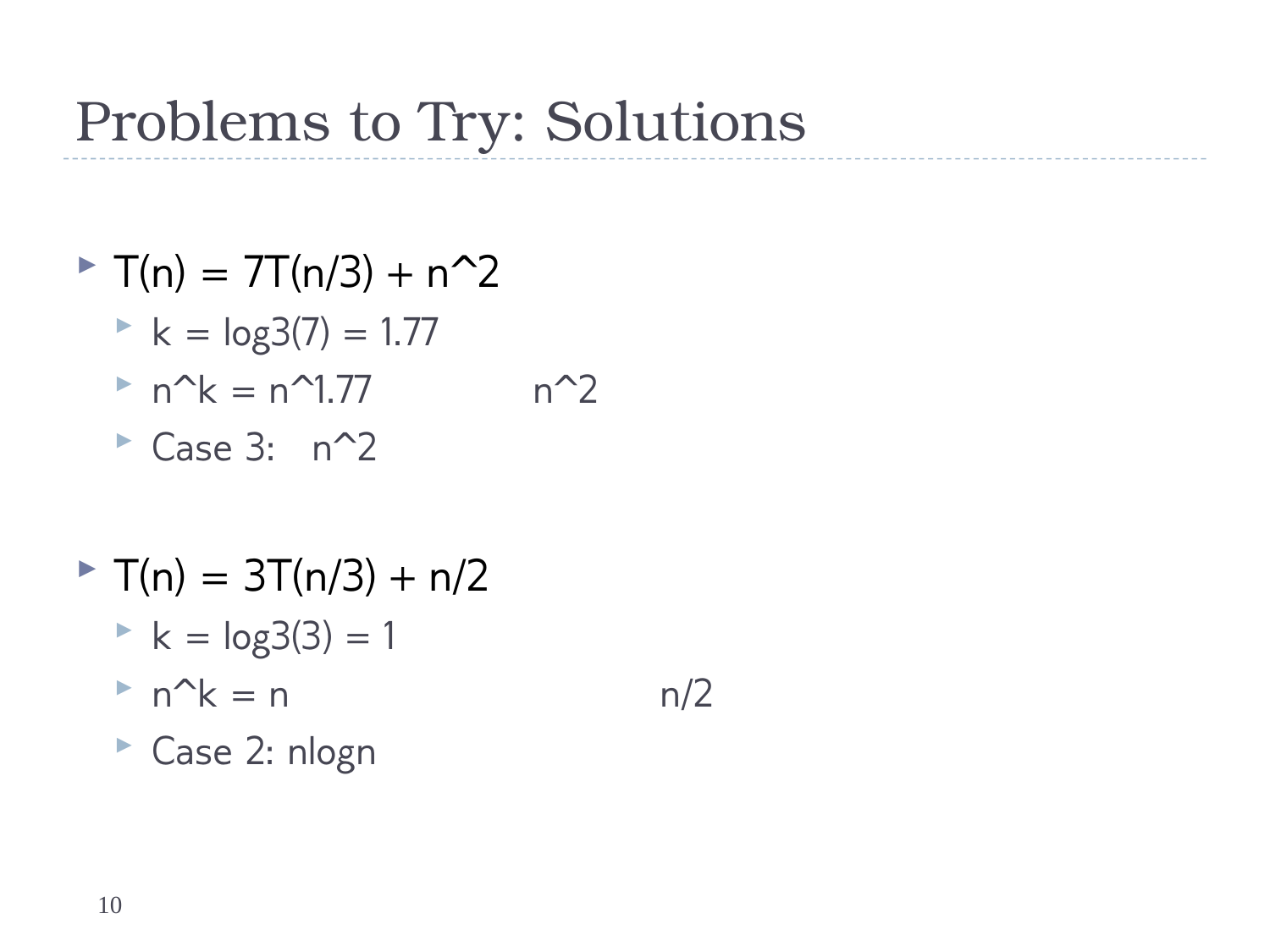

# Problems to Try: Solutions

T(n) = 7T(n/3) + n^2
k = log3(7) = 1.77
n^k = n^1.77		n^2
Case 3:   n^2

T(n) = 3T(n/3) + n/2
k = log3(3) = 1
n^k = n			n/2
Case 2: nlogn

10